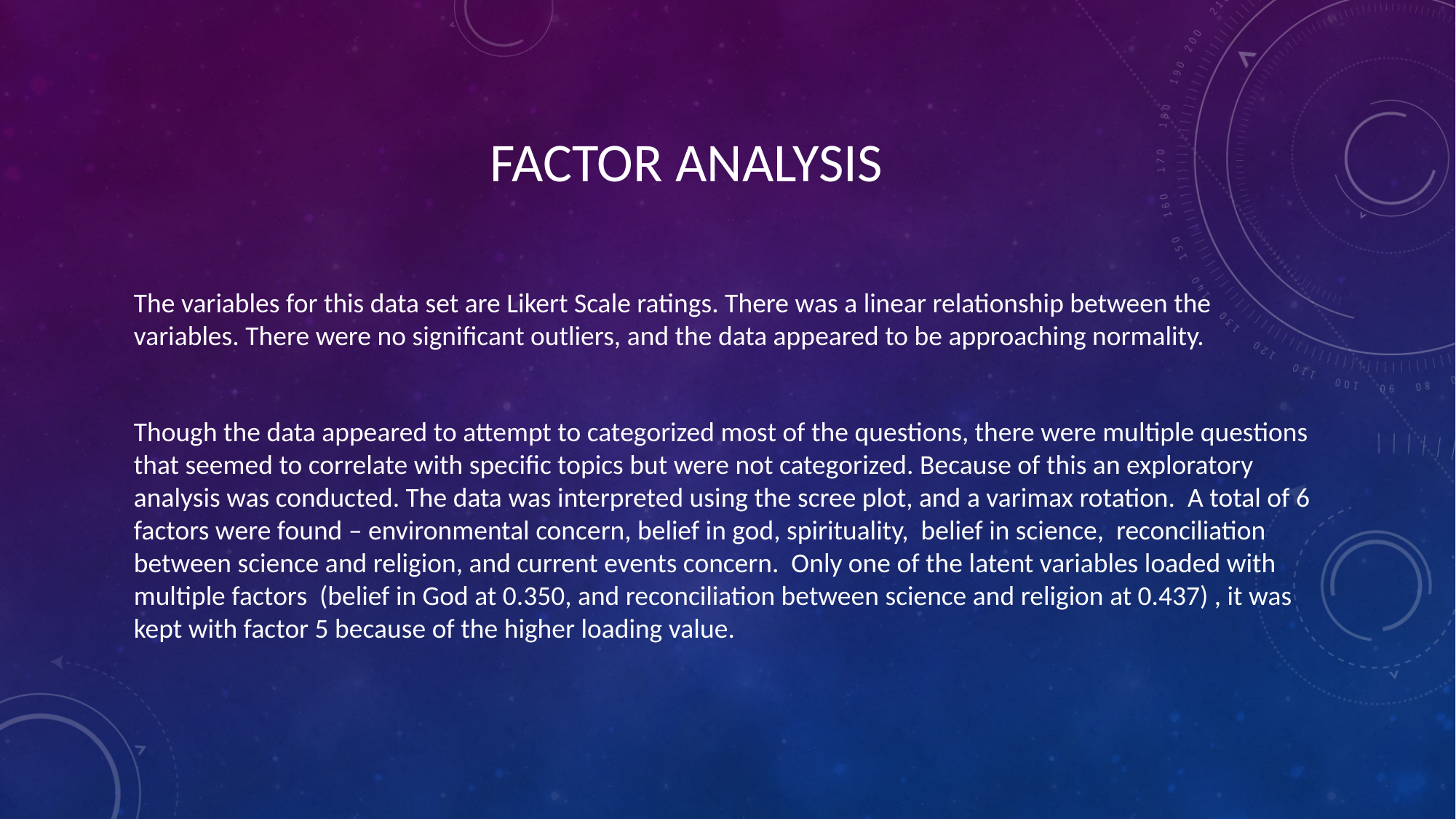

# Factor Analysis
The variables for this data set are Likert Scale ratings. There was a linear relationship between the variables. There were no significant outliers, and the data appeared to be approaching normality.

Though the data appeared to attempt to categorized most of the questions, there were multiple questions that seemed to correlate with specific topics but were not categorized. Because of this an exploratory analysis was conducted. The data was interpreted using the scree plot, and a varimax rotation.  A total of 6 factors were found – environmental concern, belief in god, spirituality,  belief in science,  reconciliation between science and religion, and current events concern.  Only one of the latent variables loaded with multiple factors  (belief in God at 0.350, and reconciliation between science and religion at 0.437) , it was kept with factor 5 because of the higher loading value.